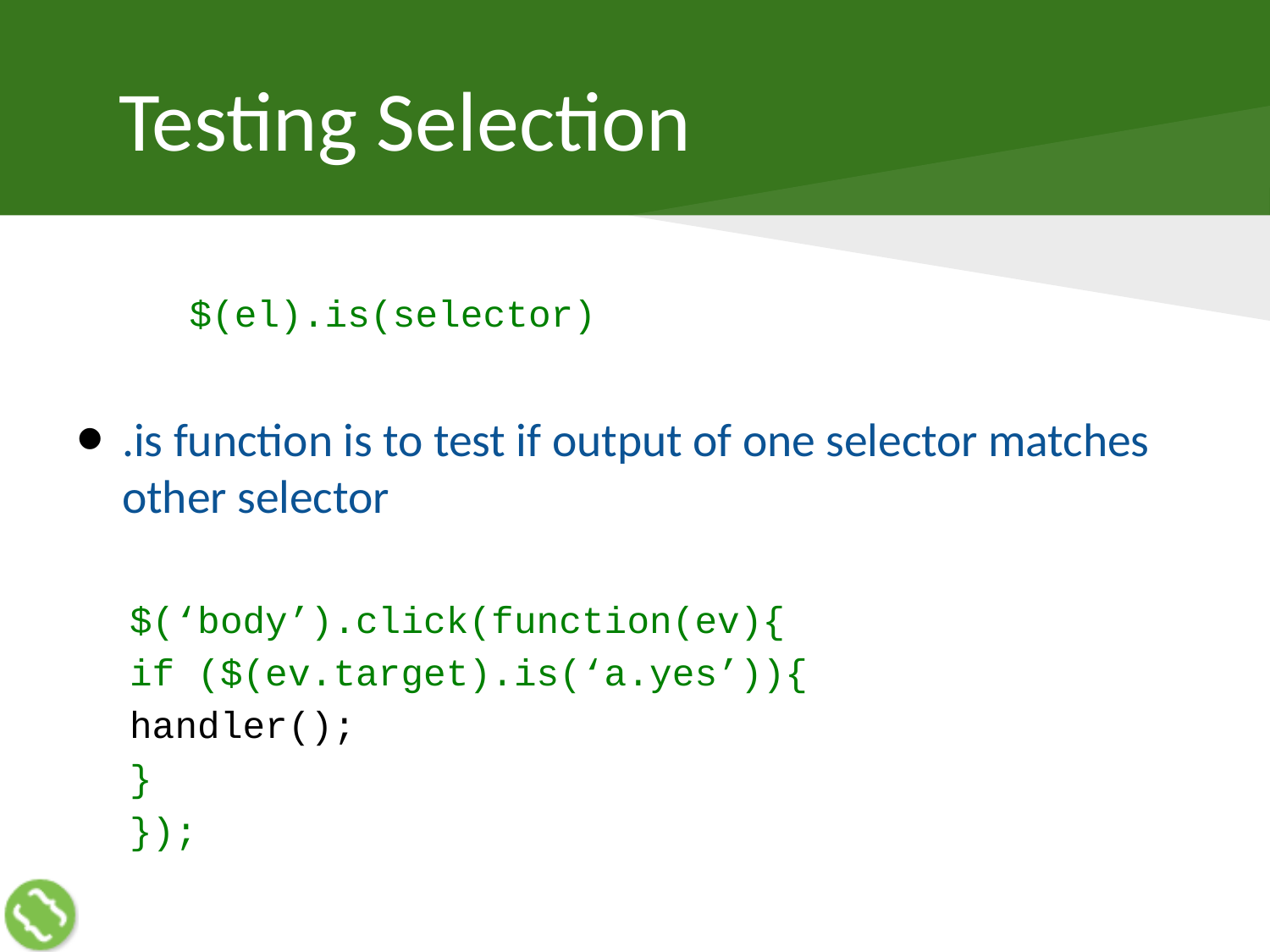

# Testing Selection

	$(el).is(selector)

.is function is to test if output of one selector matches other selector

$(‘body’).click(function(ev){
	if ($(ev.target).is(‘a.yes’)){
		handler();
	}
});